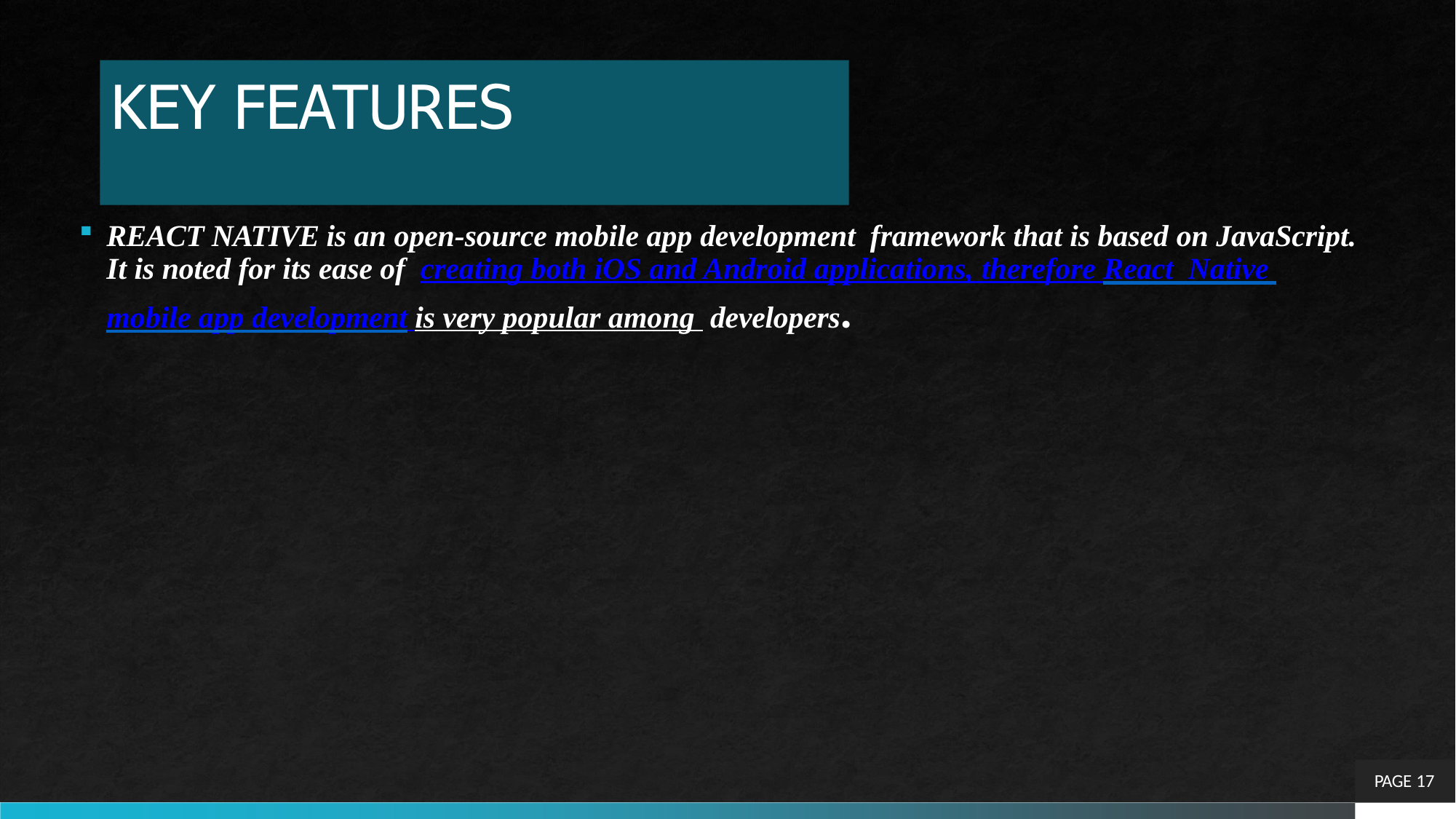

# KEY FEATURES
REACT NATIVE is an open-source mobile app development  framework that is based on JavaScript. It is noted for its ease of  creating both iOS and Android applications, therefore React  Native mobile app development is very popular among  developers.

PAGE 17